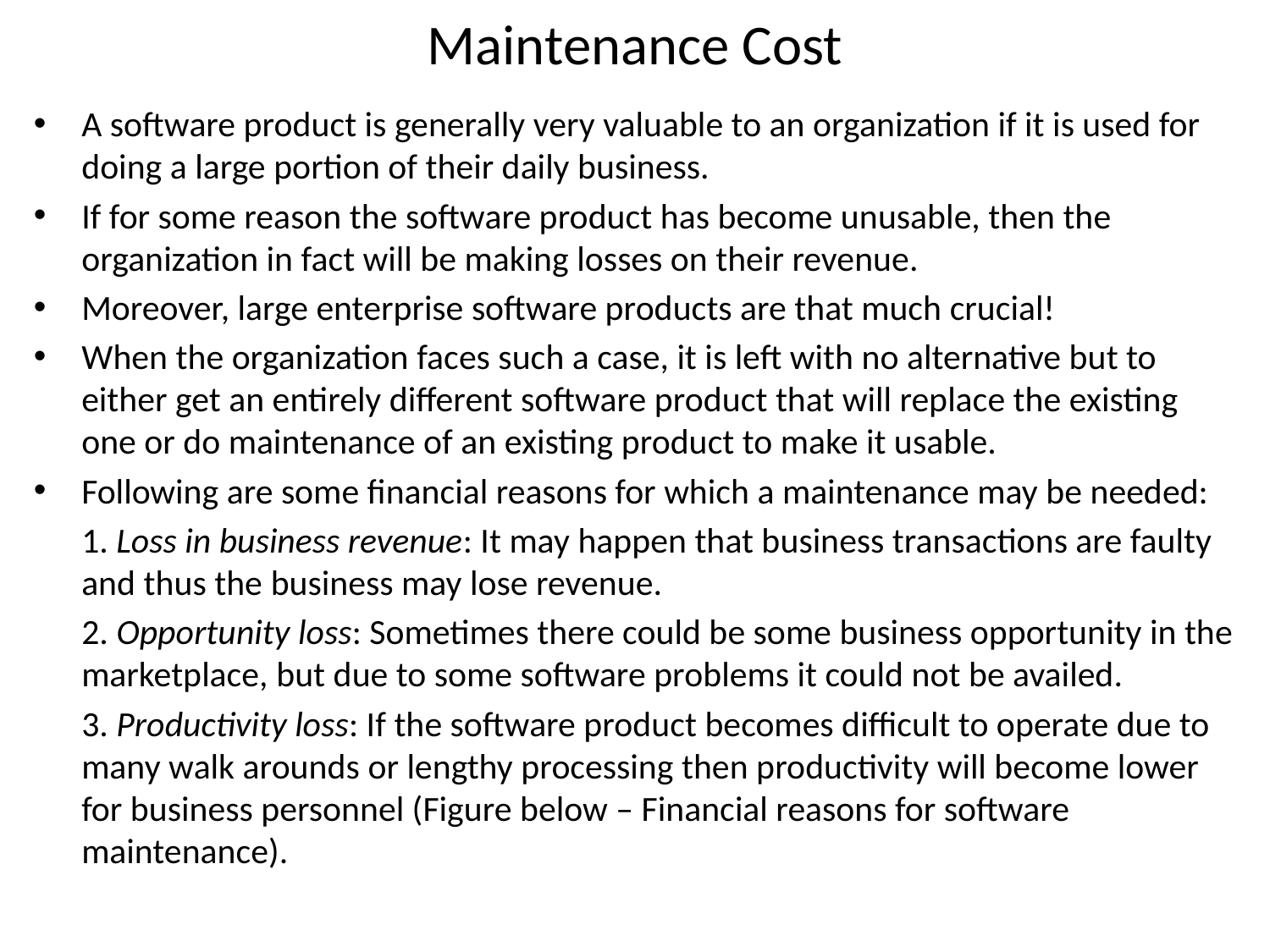

# Maintenance Cost
A software product is generally very valuable to an organization if it is used for doing a large portion of their daily business.
If for some reason the software product has become unusable, then the organization in fact will be making losses on their revenue.
Moreover, large enterprise software products are that much crucial!
When the organization faces such a case, it is left with no alternative but to either get an entirely different software product that will replace the existing one or do maintenance of an existing product to make it usable.
Following are some financial reasons for which a maintenance may be needed:
	1. Loss in business revenue: It may happen that business transactions are faulty and thus the business may lose revenue.
	2. Opportunity loss: Sometimes there could be some business opportunity in the marketplace, but due to some software problems it could not be availed.
	3. Productivity loss: If the software product becomes difficult to operate due to many walk arounds or lengthy processing then productivity will become lower for business personnel (Figure below – Financial reasons for software maintenance).